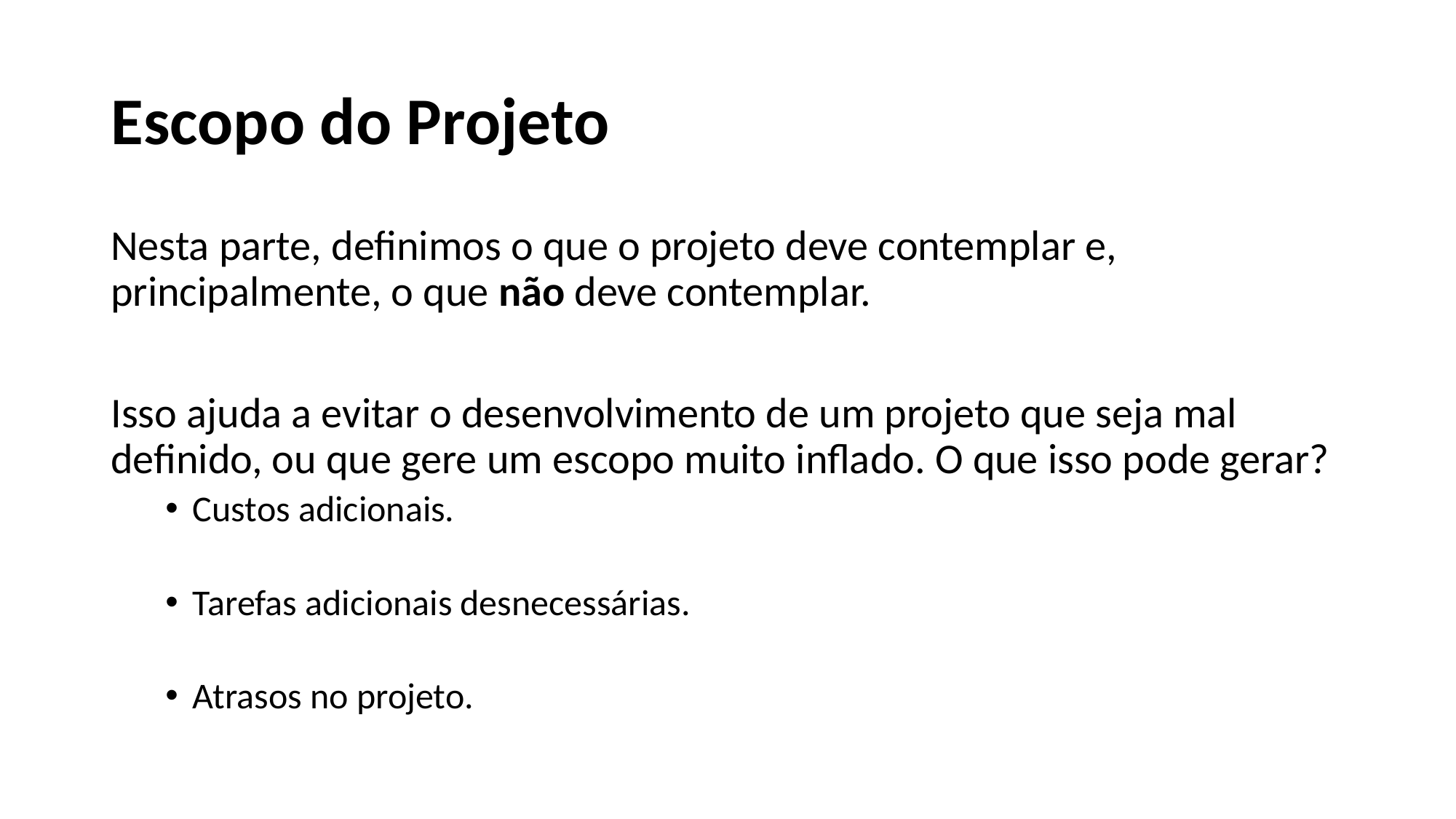

# Escopo do Projeto
Nesta parte, definimos o que o projeto deve contemplar e, principalmente, o que não deve contemplar.

Isso ajuda a evitar o desenvolvimento de um projeto que seja mal definido, ou que gere um escopo muito inflado. O que isso pode gerar?
Custos adicionais.

Tarefas adicionais desnecessárias.

Atrasos no projeto.